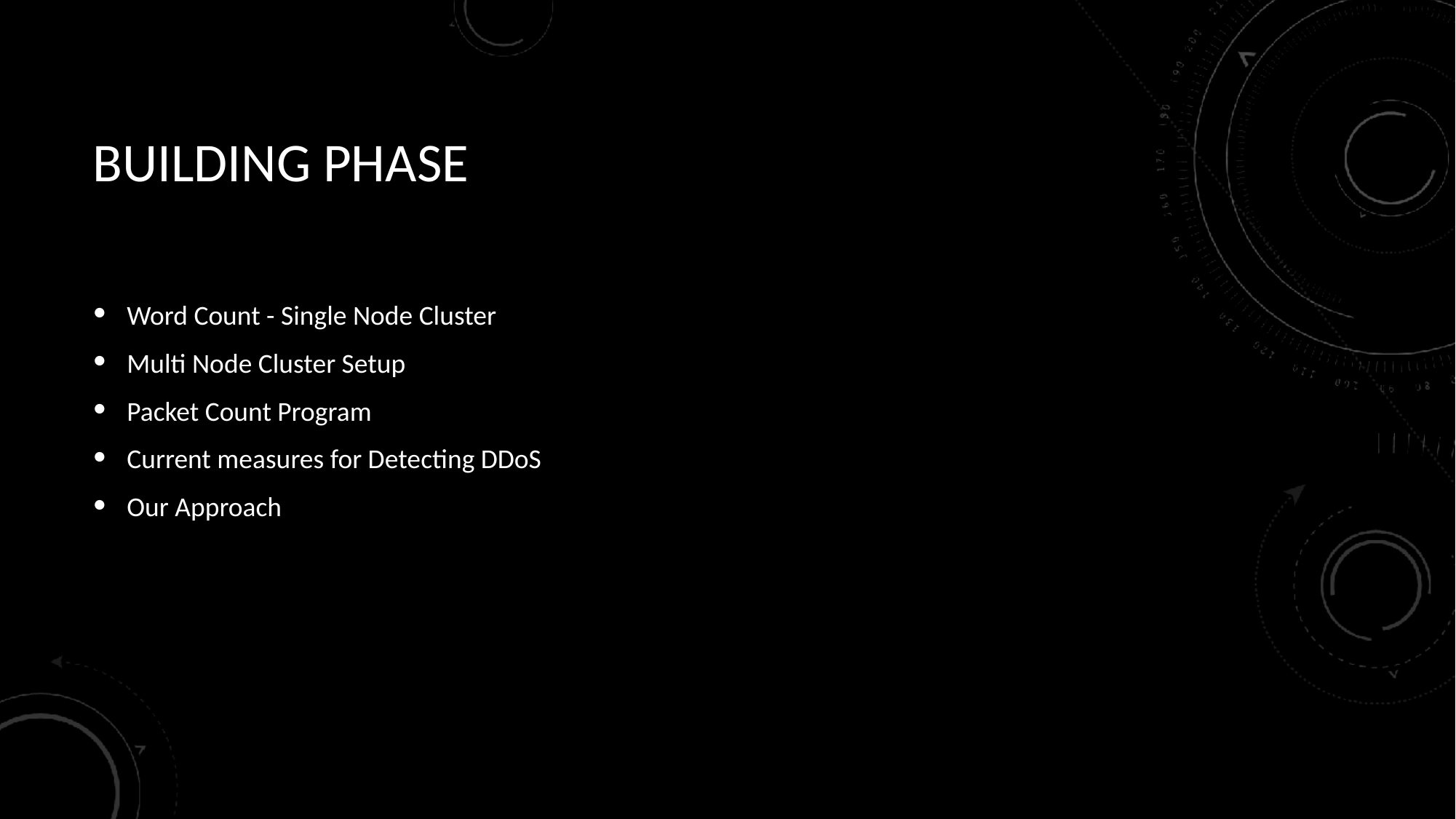

# BUILDING PHASE
Word Count - Single Node Cluster
Multi Node Cluster Setup
Packet Count Program
Current measures for Detecting DDoS
Our Approach